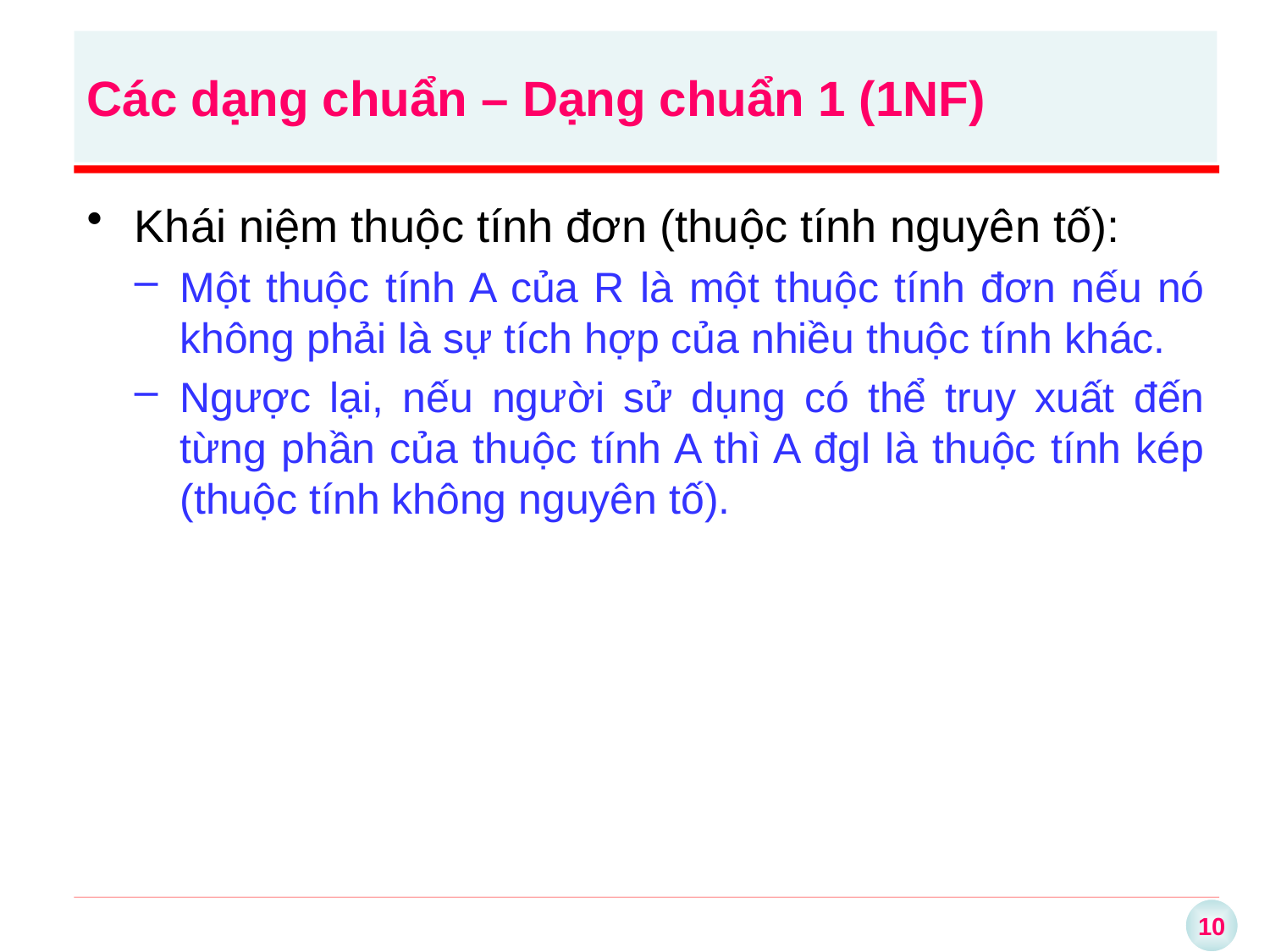

Các dạng chuẩn – Dạng chuẩn 1 (1NF)
Khái niệm thuộc tính đơn (thuộc tính nguyên tố):
Một thuộc tính A của R là một thuộc tính đơn nếu nó không phải là sự tích hợp của nhiều thuộc tính khác.
Ngược lại, nếu người sử dụng có thể truy xuất đến từng phần của thuộc tính A thì A đgl là thuộc tính kép (thuộc tính không nguyên tố).